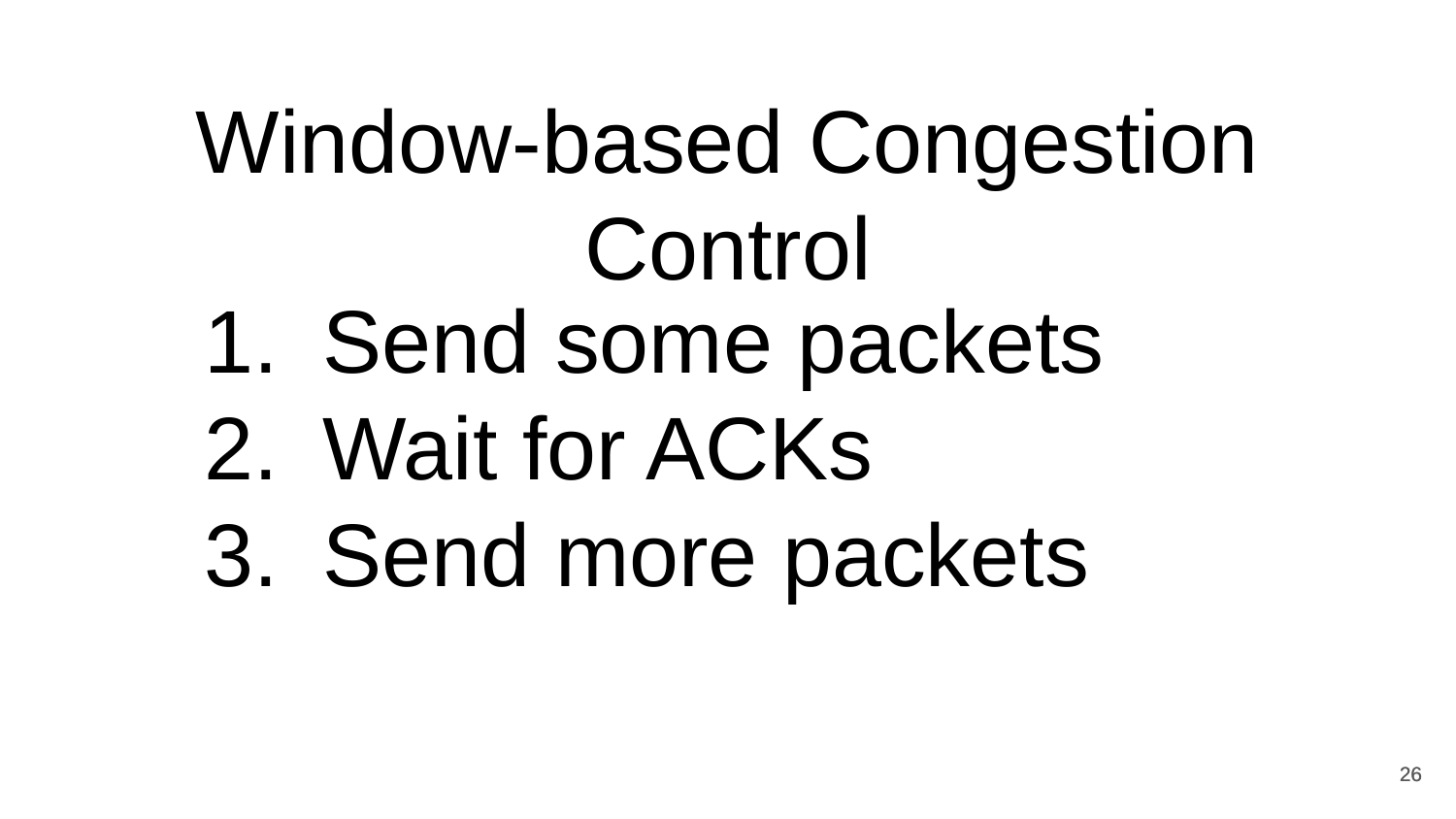

Window-based Congestion Control
Send some packets
Wait for ACKs
Send more packets
26
26